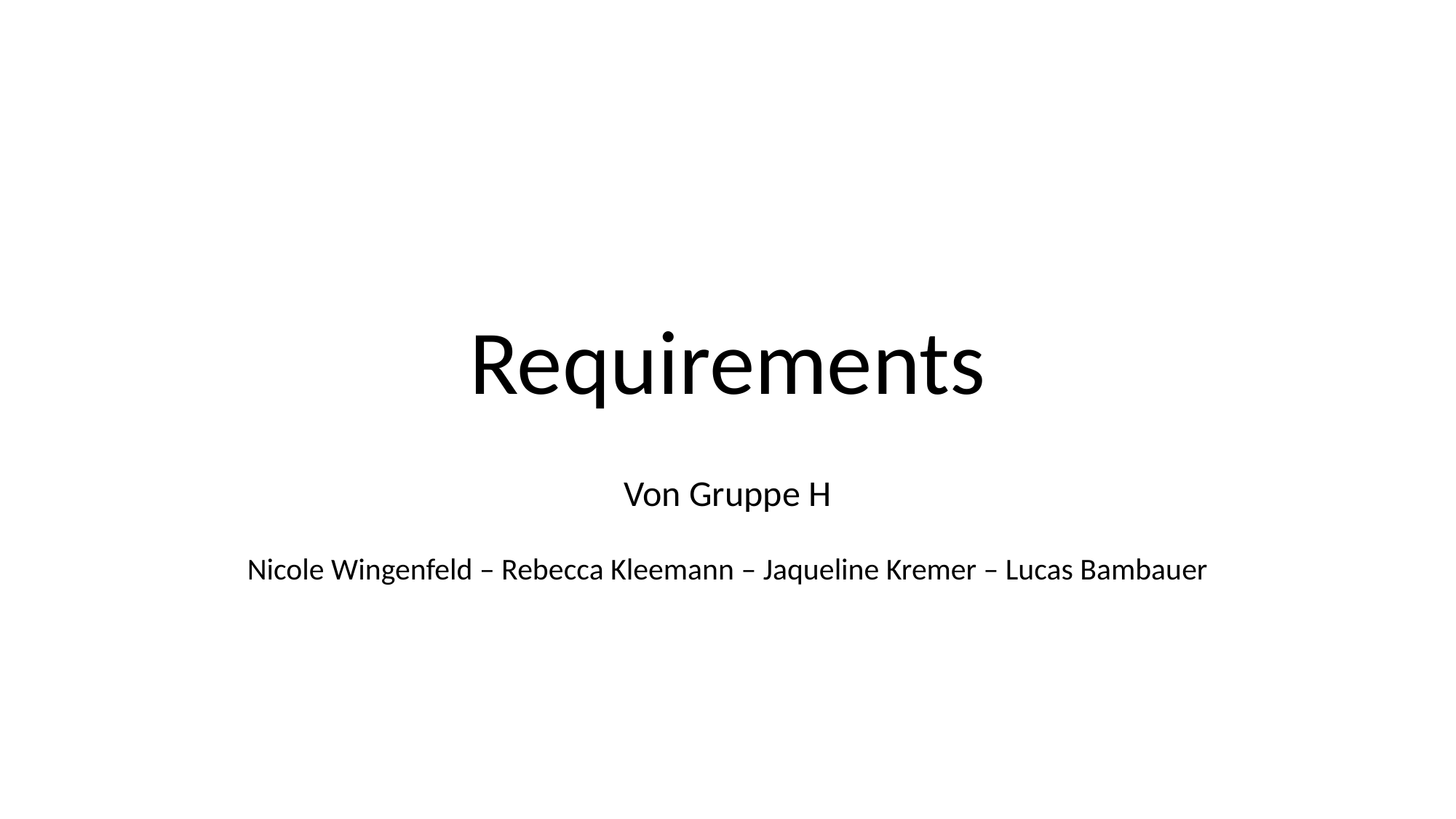

# Requirements
Von Gruppe H
Nicole Wingenfeld – Rebecca Kleemann – Jaqueline Kremer – Lucas Bambauer